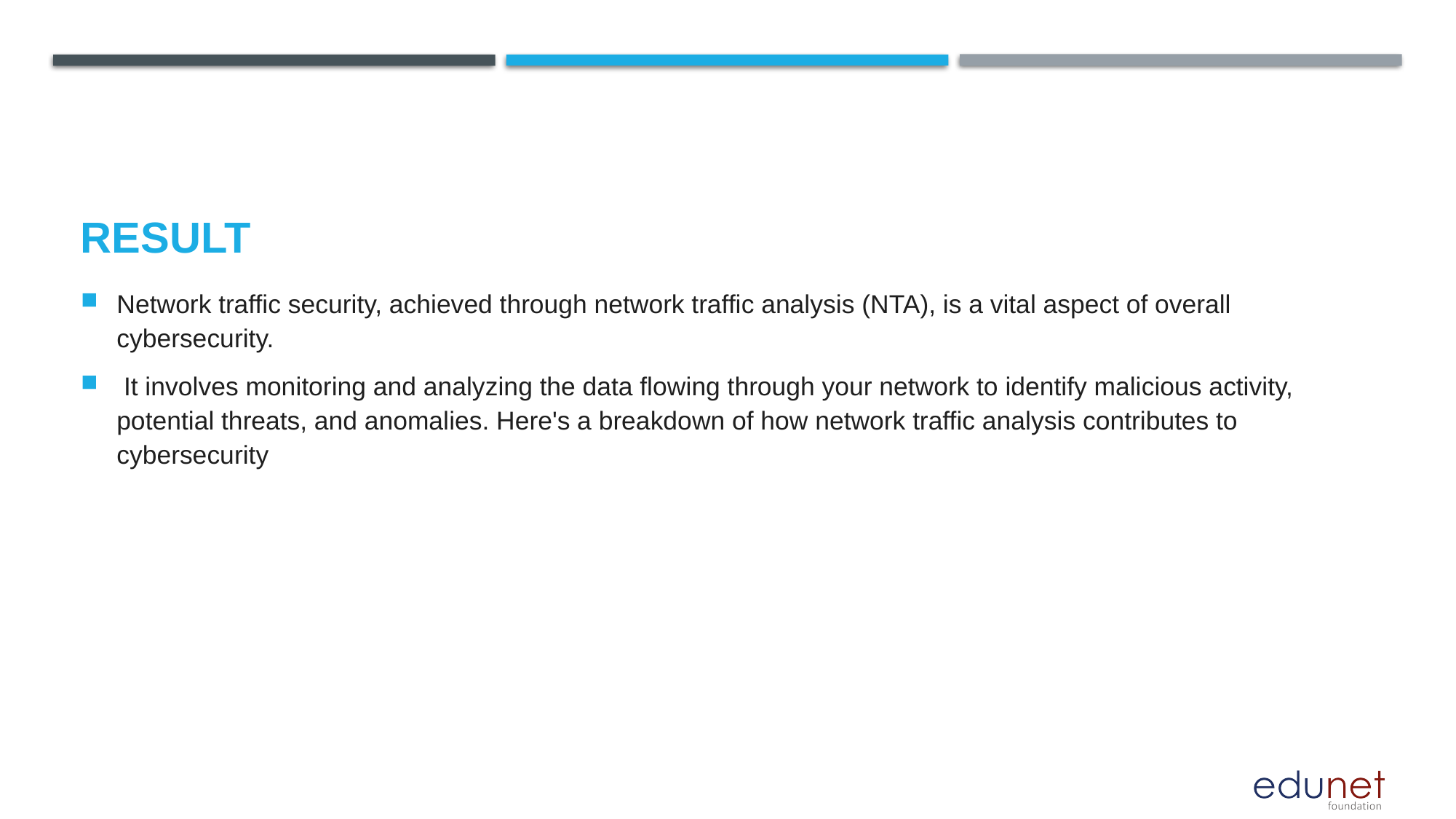

Network traffic security, achieved through network traffic analysis (NTA), is a vital aspect of overall cybersecurity.
 It involves monitoring and analyzing the data flowing through your network to identify malicious activity, potential threats, and anomalies. Here's a breakdown of how network traffic analysis contributes to cybersecurity
# Result